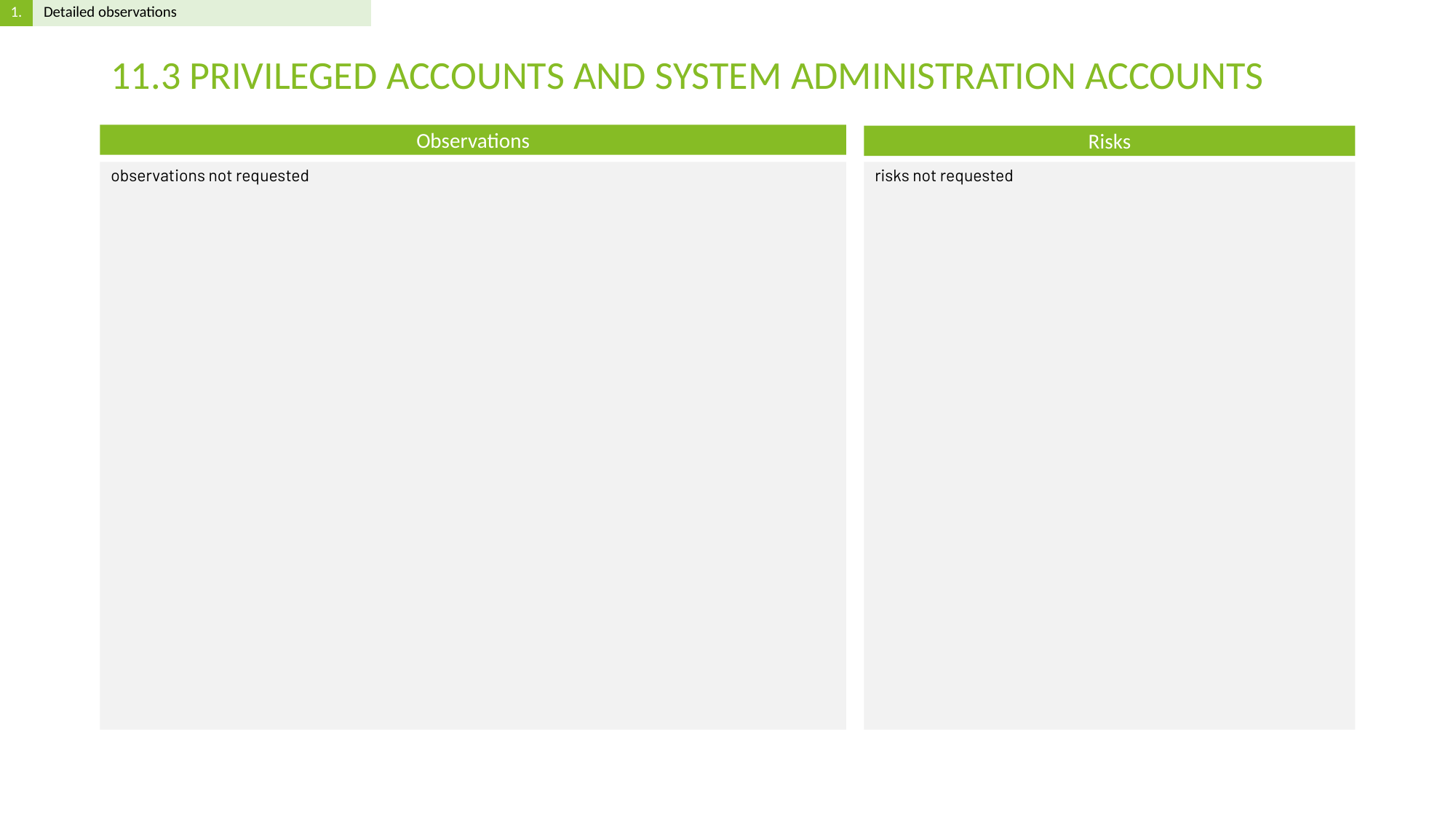

# 11.3 PRIVILEGED ACCOUNTS AND SYSTEM ADMINISTRATION ACCOUNTS
observations not requested
risks not requested